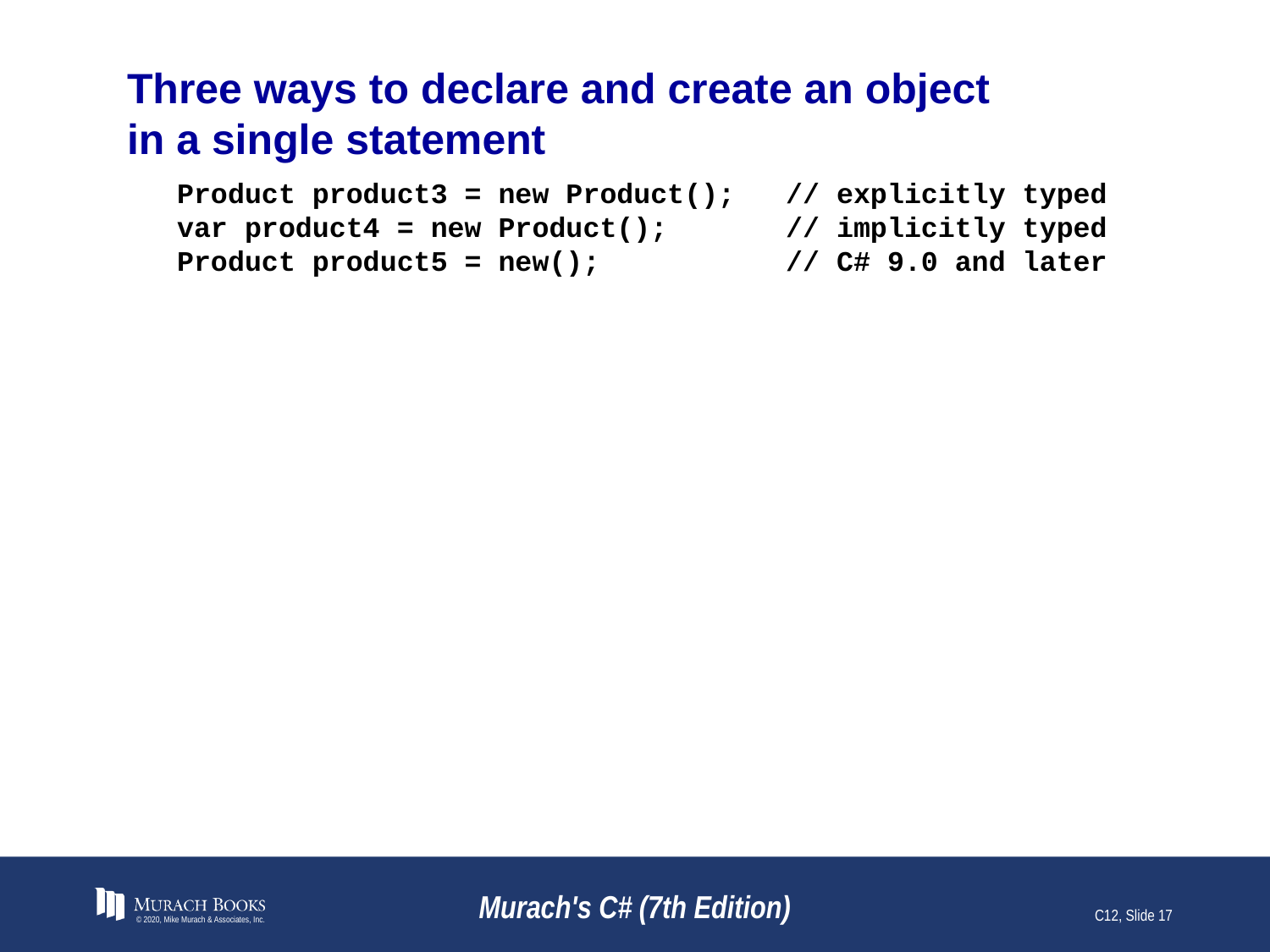

# Three ways to declare and create an object in a single statement
Product product3 = new Product();   // explicitly typed
var product4 = new Product();       // implicitly typed
Product product5 = new();           // C# 9.0 and later

© 2020, Mike Murach & Associates, Inc.
Murach's C# (7th Edition)

C12, Slide 17